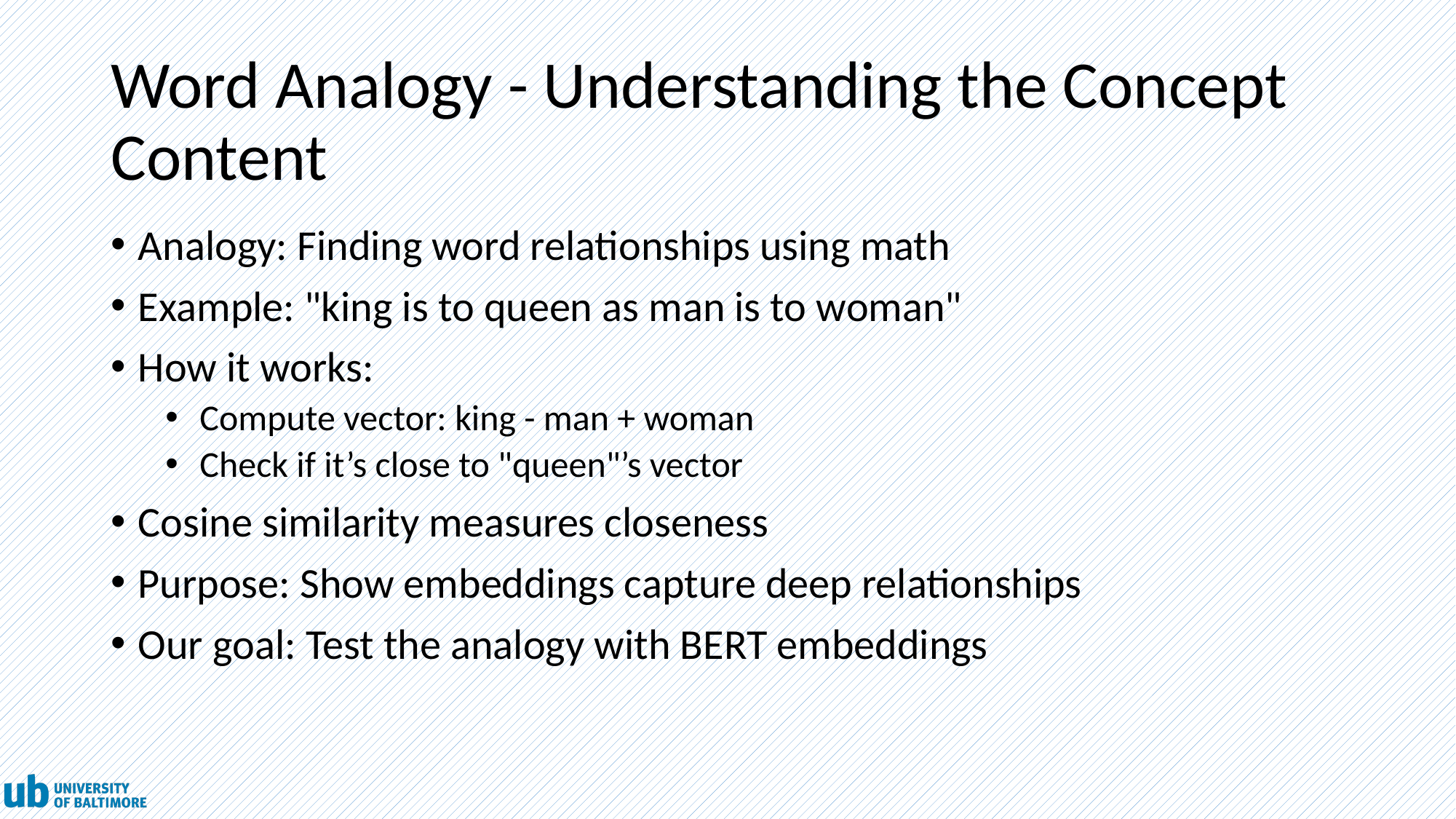

# Word Analogy - Understanding the Concept Content
Analogy: Finding word relationships using math
Example: "king is to queen as man is to woman"
How it works:
Compute vector: king - man + woman
Check if it’s close to "queen"’s vector
Cosine similarity measures closeness
Purpose: Show embeddings capture deep relationships
Our goal: Test the analogy with BERT embeddings